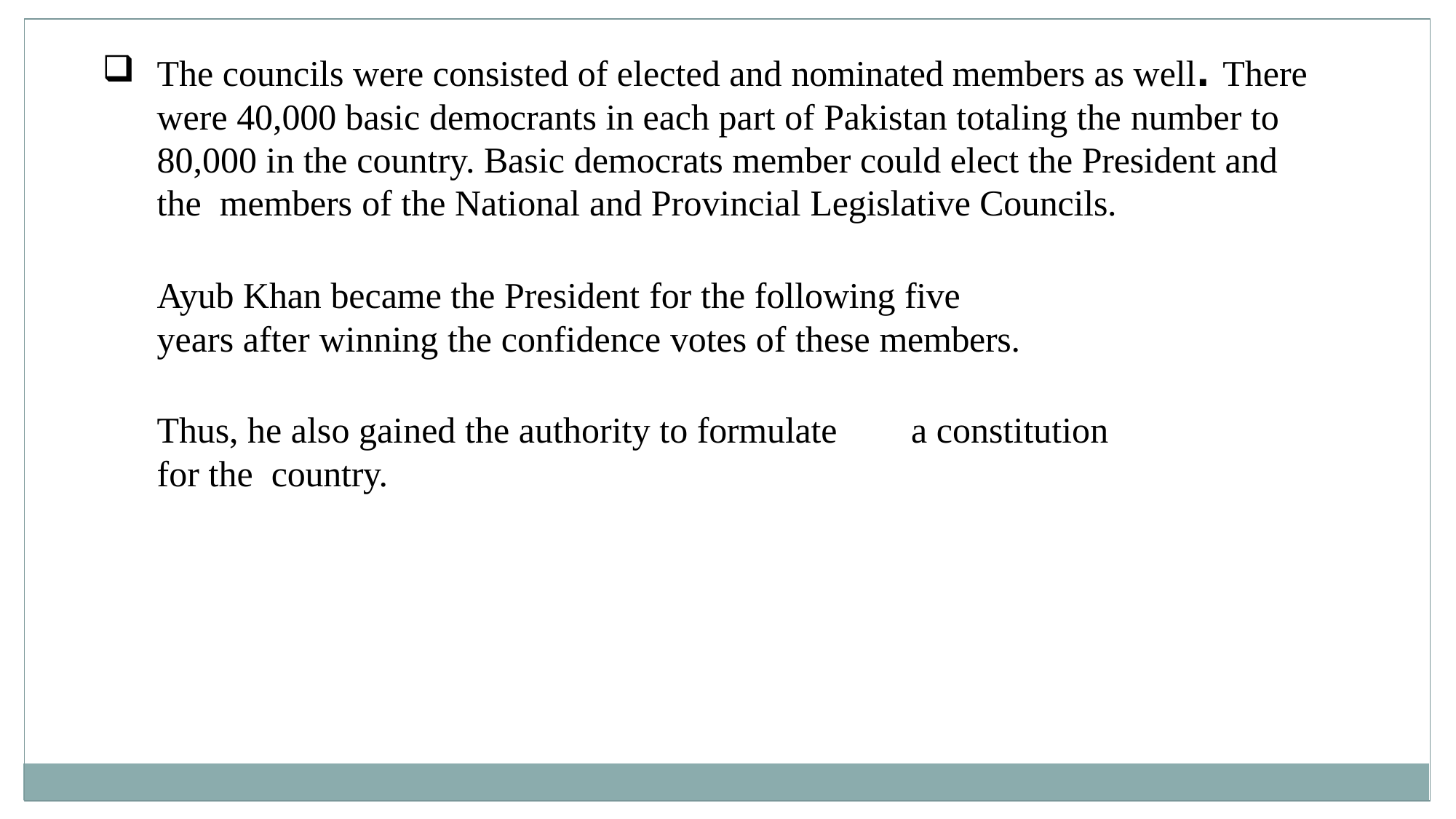

The councils were consisted of elected and nominated members as well. There  were 40,000 basic democrants in each part of Pakistan totaling the number to  80,000 in the country. Basic democrats member could elect the President and the  members of the National and Provincial Legislative Councils.

Ayub Khan became the President for the following five
years after winning the confidence votes of these members.

Thus, he also gained the authority to formulate	a constitution for the  country.